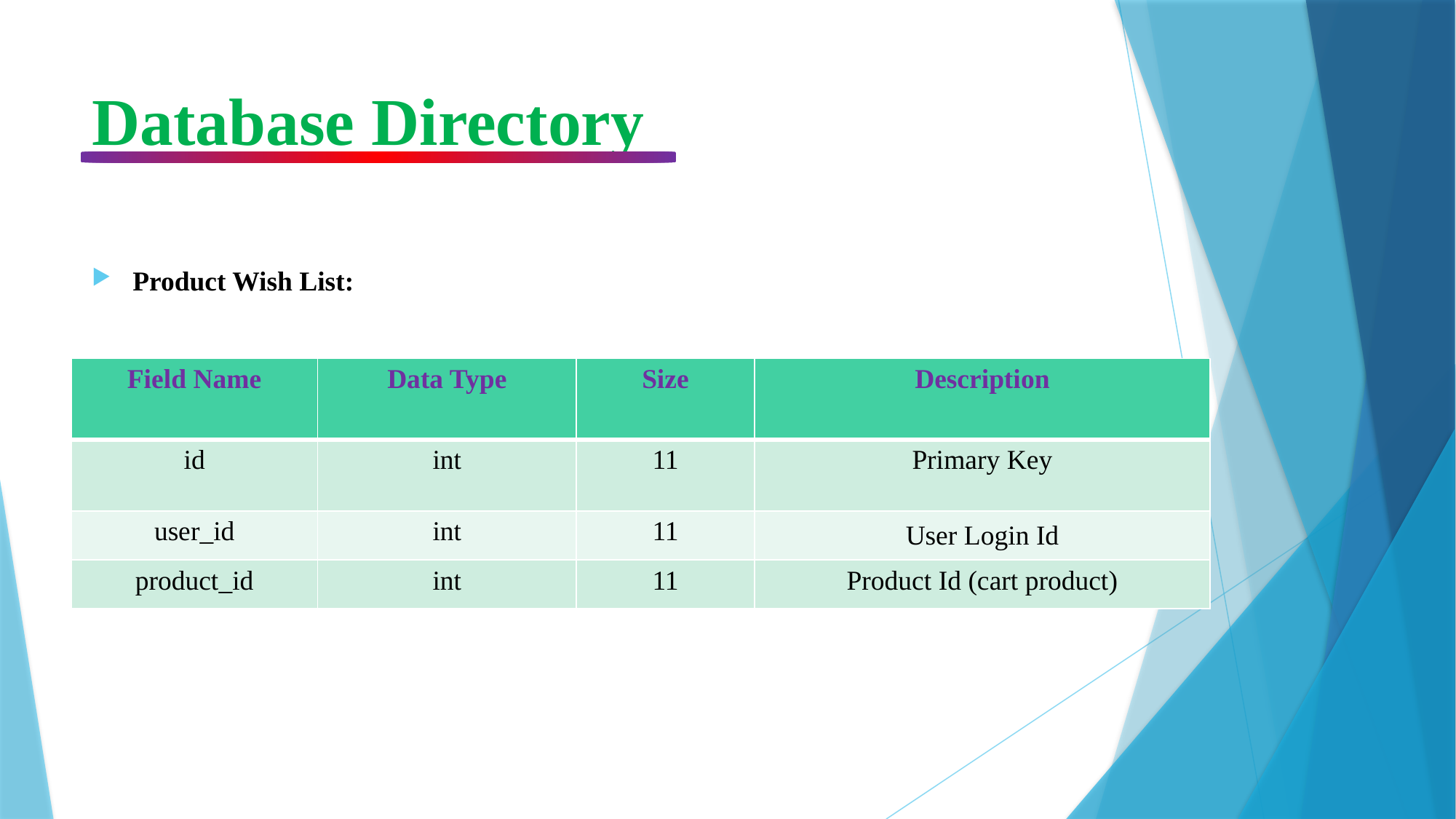

# Database Directory

Product Wish List:

| Field Name | Data Type | Size | Description |
| --- | --- | --- | --- |
| id | int | 11 | Primary Key |
| user\_id | int | 11 | User Login Id |
| product\_id | int | 11 | Product Id (cart product) |